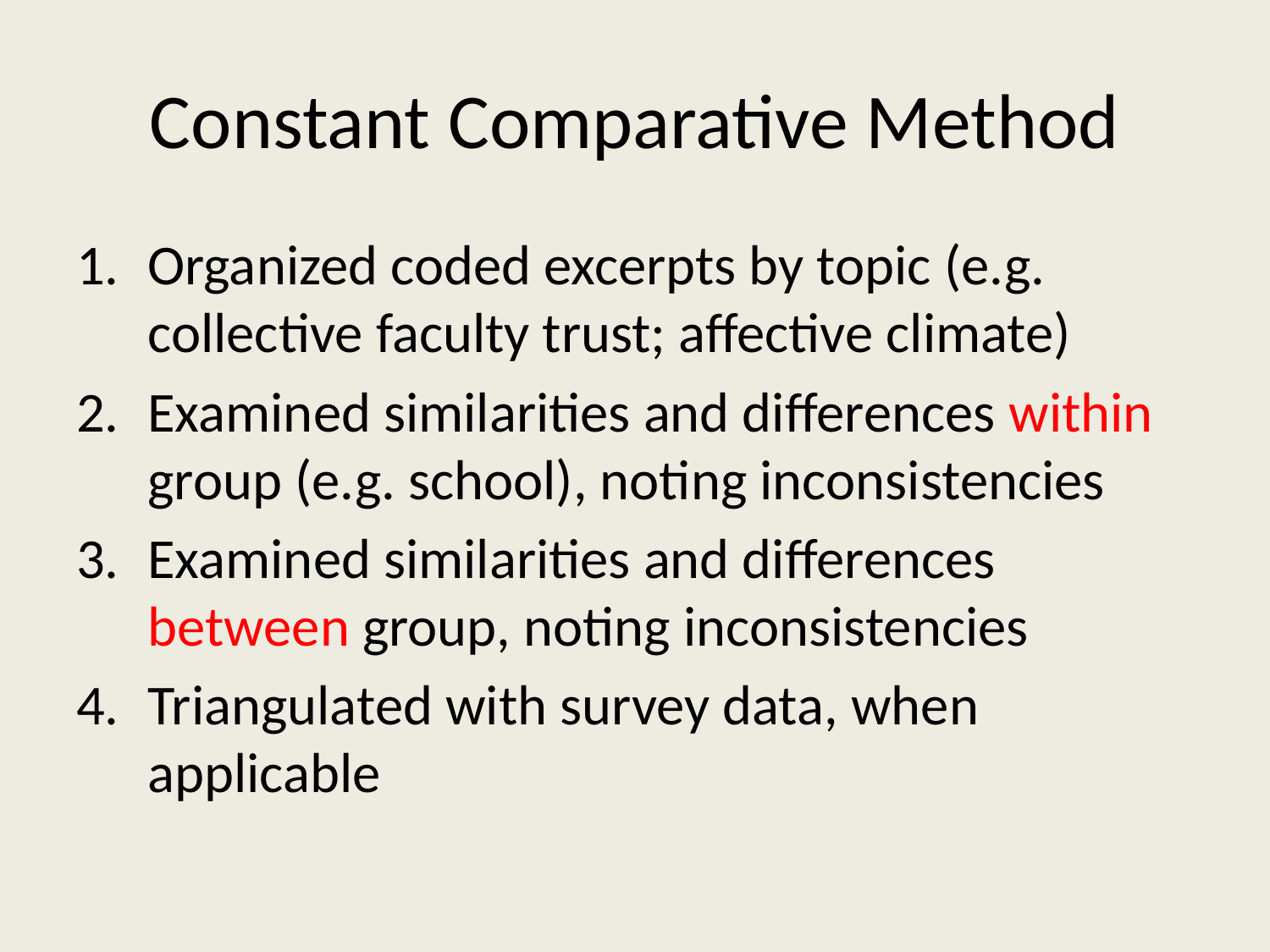

# Constant Comparative Method
Organized coded excerpts by topic (e.g. collective faculty trust; affective climate)
Examined similarities and differences within group (e.g. school), noting inconsistencies
Examined similarities and differences between group, noting inconsistencies
Triangulated with survey data, when applicable